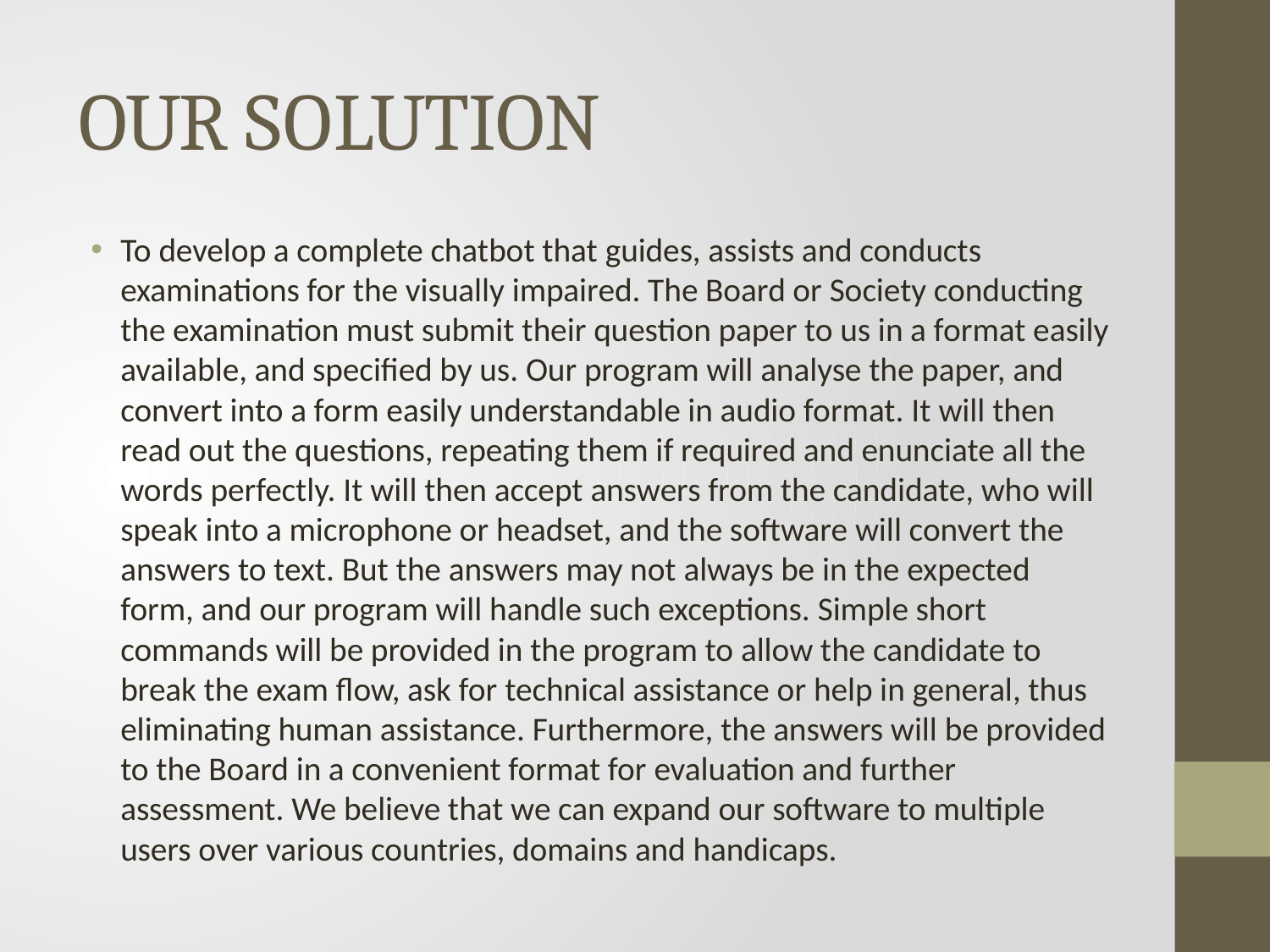

# OUR SOLUTION
To develop a complete chatbot that guides, assists and conducts examinations for the visually impaired. The Board or Society conducting the examination must submit their question paper to us in a format easily available, and specified by us. Our program will analyse the paper, and convert into a form easily understandable in audio format. It will then read out the questions, repeating them if required and enunciate all the words perfectly. It will then accept answers from the candidate, who will speak into a microphone or headset, and the software will convert the answers to text. But the answers may not always be in the expected form, and our program will handle such exceptions. Simple short commands will be provided in the program to allow the candidate to break the exam flow, ask for technical assistance or help in general, thus eliminating human assistance. Furthermore, the answers will be provided to the Board in a convenient format for evaluation and further assessment. We believe that we can expand our software to multiple users over various countries, domains and handicaps.